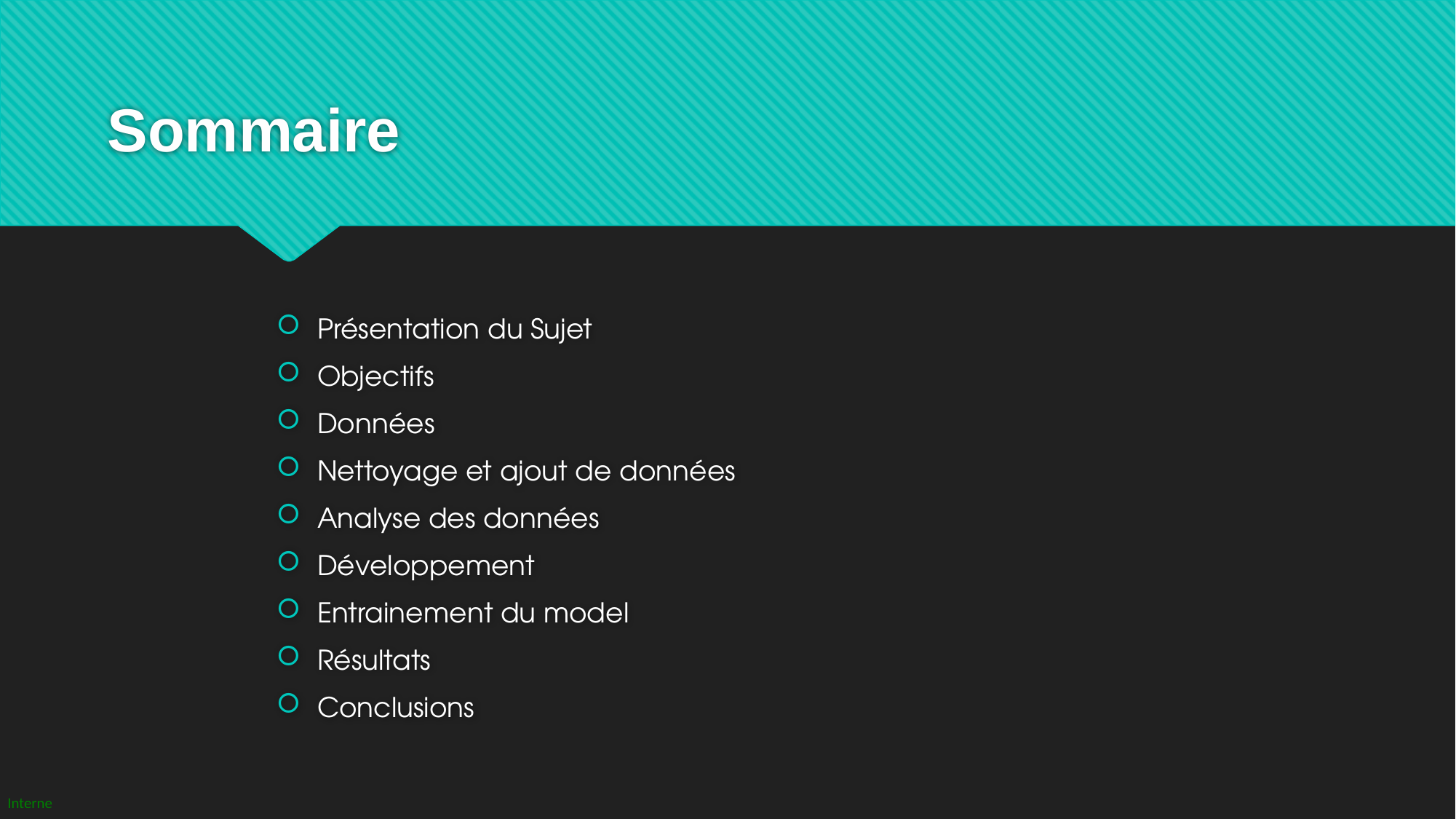

# Sommaire
Présentation du Sujet
Objectifs
Données
Nettoyage et ajout de données
Analyse des données
Développement
Entrainement du model
Résultats
Conclusions